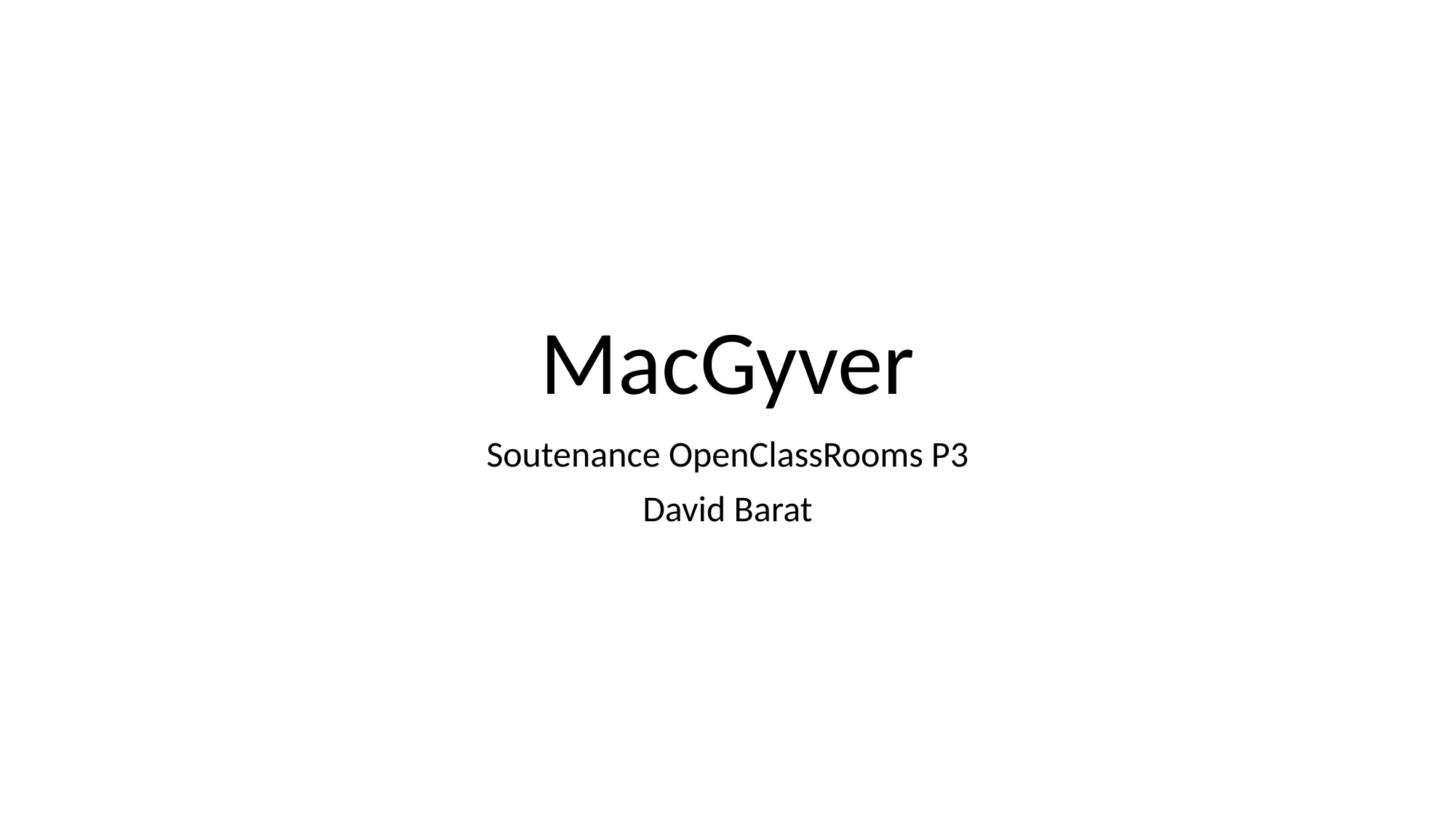

# MacGyver
Soutenance OpenClassRooms P3
David Barat